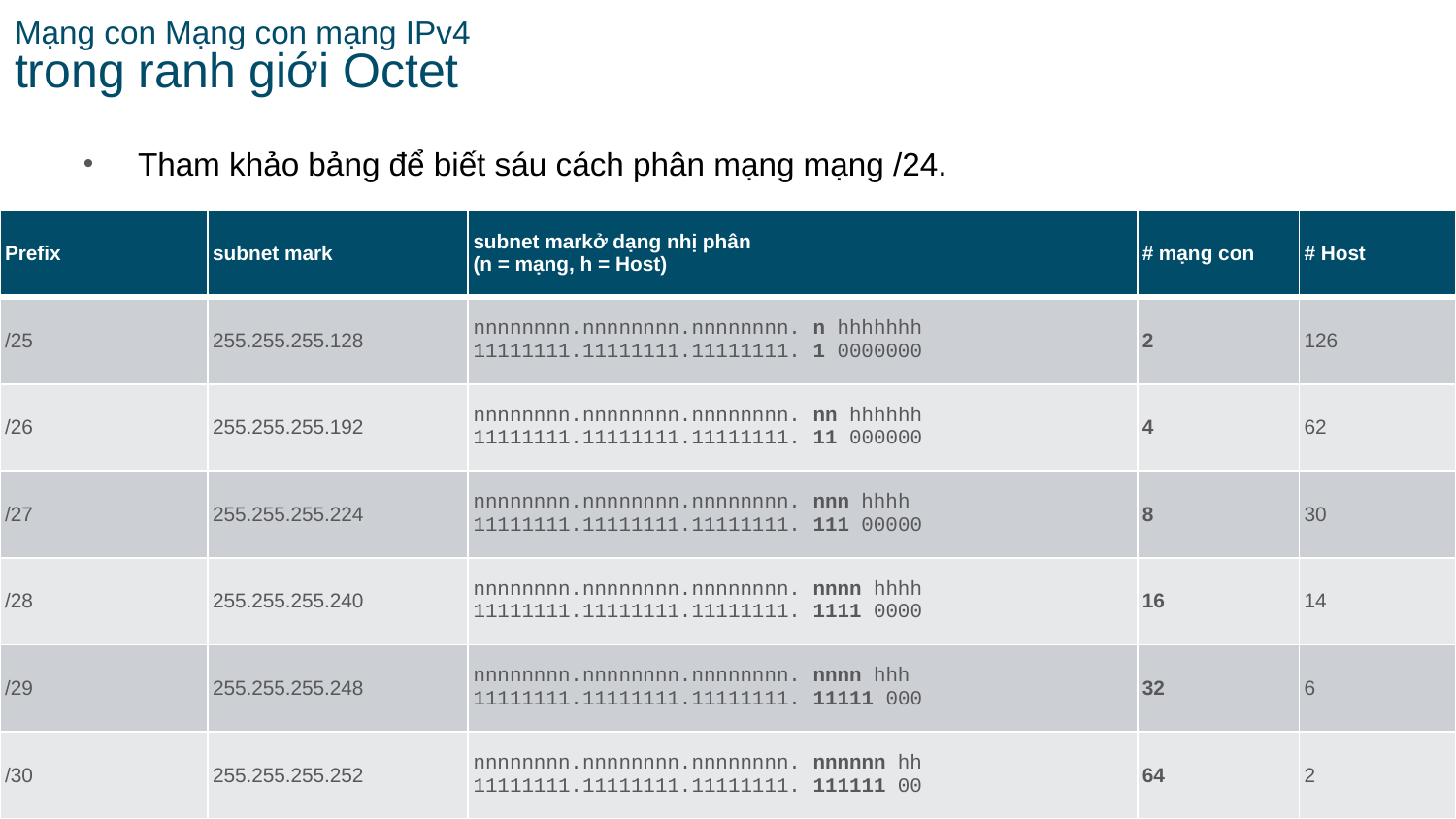

# Mạng con Mạng con mạng IPv4 trong ranh giới Octet
Tham khảo bảng để biết sáu cách phân mạng mạng /24.
| Prefix | subnet mark | subnet markở dạng nhị phân (n = mạng, h = Host) | # mạng con | # Host |
| --- | --- | --- | --- | --- |
| /25 | 255.255.255.128 | nnnnnnnn.nnnnnnnn.nnnnnnnn. n hhhhhhh 11111111.11111111.11111111. 1 0000000 | 2 | 126 |
| /26 | 255.255.255.192 | nnnnnnnn.nnnnnnnn.nnnnnnnn. nn hhhhhh 11111111.11111111.11111111. 11 000000 | 4 | 62 |
| /27 | 255.255.255.224 | nnnnnnnn.nnnnnnnn.nnnnnnnn. nnn hhhh 11111111.11111111.11111111. 111 00000 | 8 | 30 |
| /28 | 255.255.255.240 | nnnnnnnn.nnnnnnnn.nnnnnnnn. nnnn hhhh 11111111.11111111.11111111. 1111 0000 | 16 | 14 |
| /29 | 255.255.255.248 | nnnnnnnn.nnnnnnnn.nnnnnnnn. nnnn hhh 11111111.11111111.11111111. 11111 000 | 32 | 6 |
| /30 | 255.255.255.252 | nnnnnnnn.nnnnnnnn.nnnnnnnn. nnnnnn hh 11111111.11111111.11111111. 111111 00 | 64 | 2 |